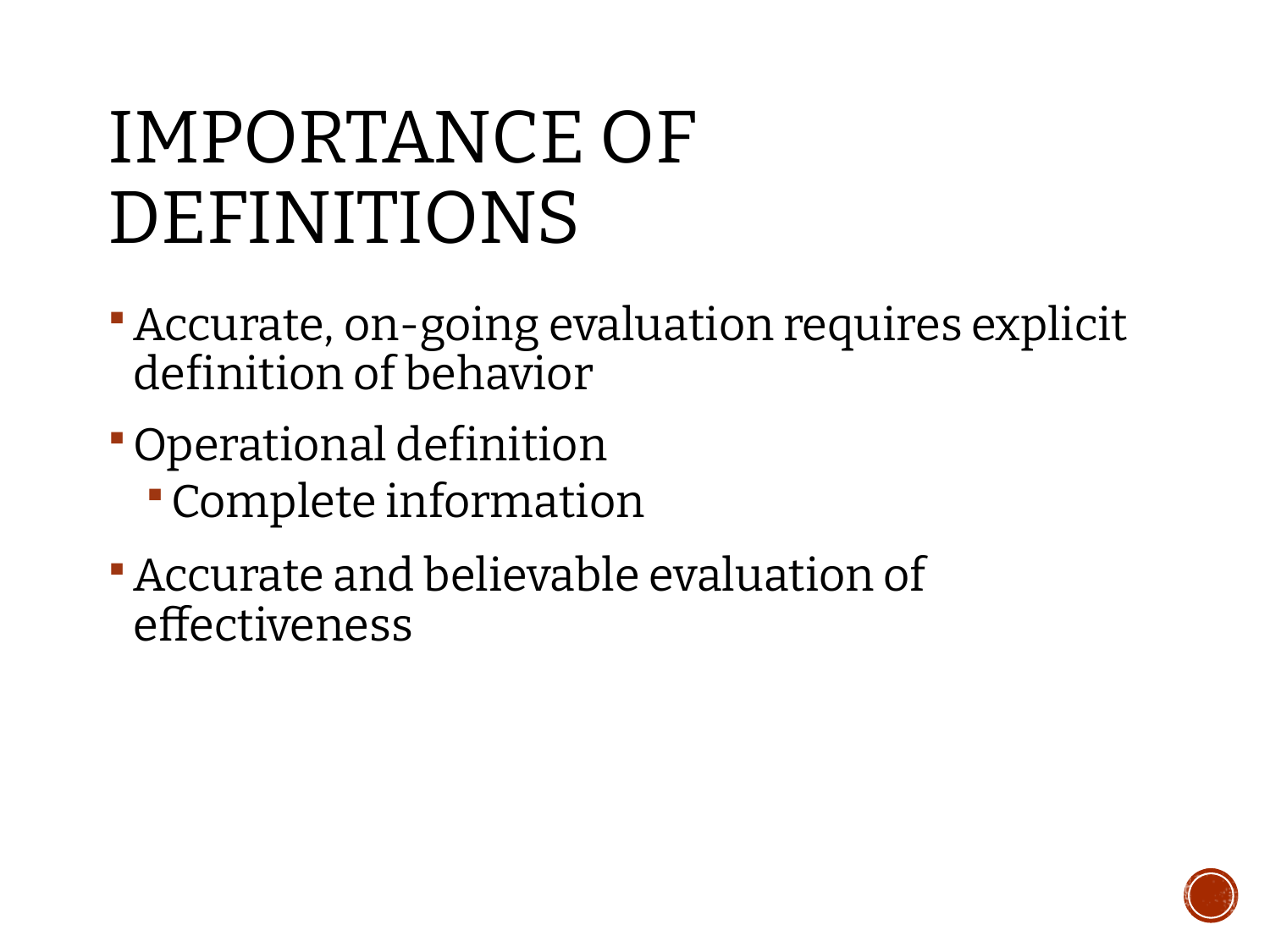

# Importance of Definitions
Accurate, on-going evaluation requires explicit definition of behavior
Operational definition
Complete information
Accurate and believable evaluation of effectiveness